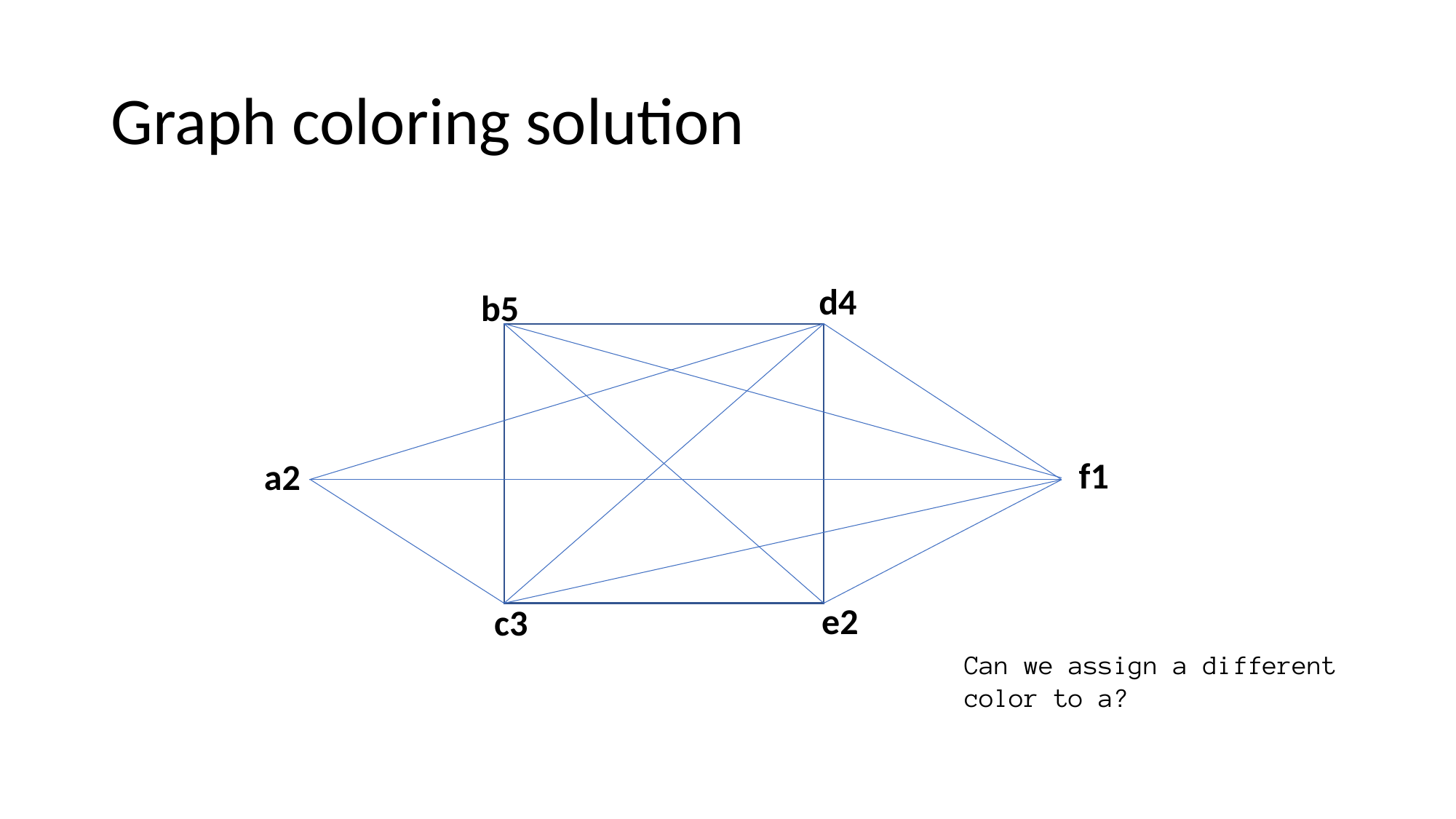

# Graph coloring solution

d4
b5

f1
a2
e2
c3
Can we assign a different color to a?